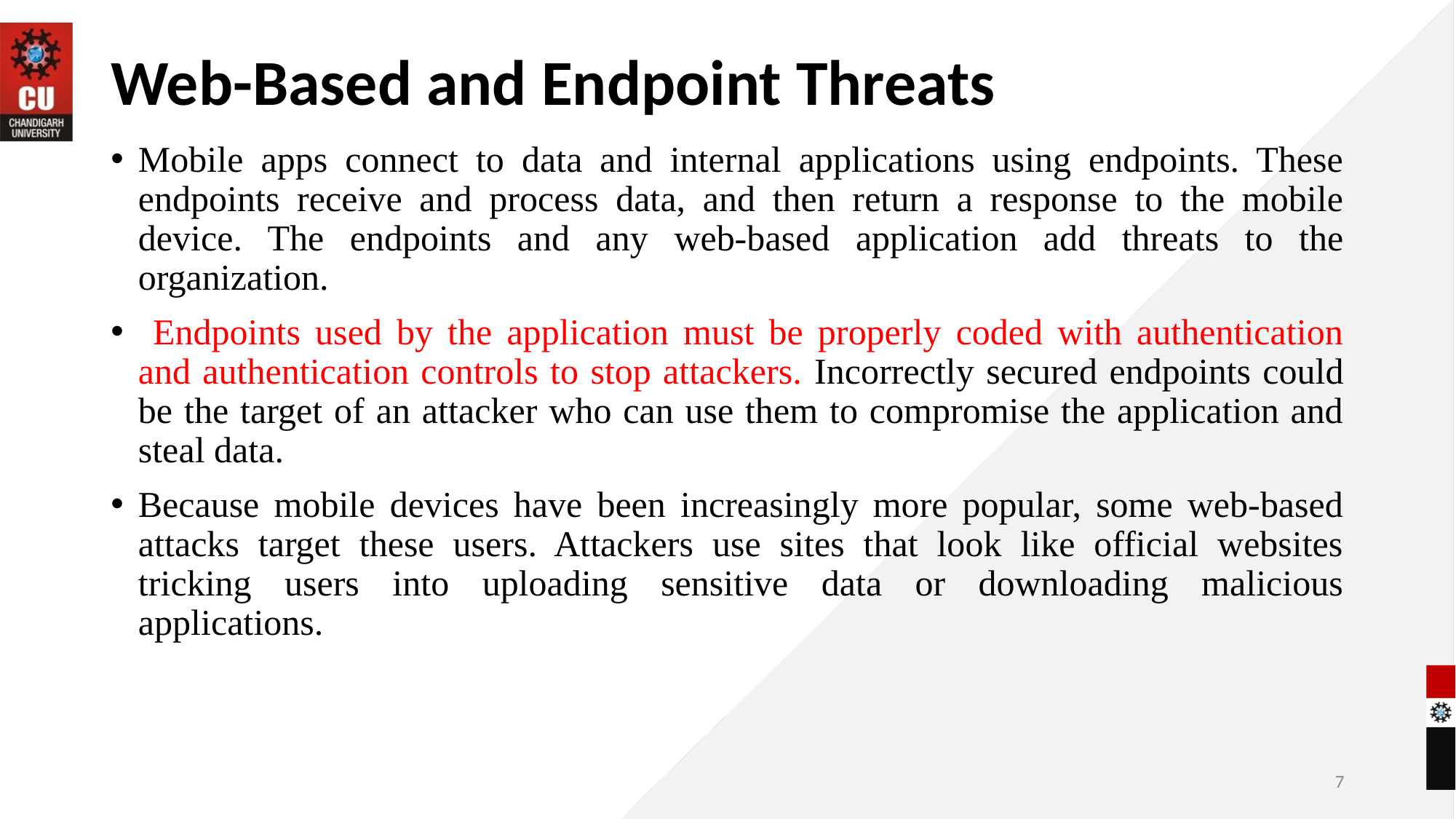

# Web-Based and Endpoint Threats
Mobile apps connect to data and internal applications using endpoints. These endpoints receive and process data, and then return a response to the mobile device. The endpoints and any web-based application add threats to the organization.
 Endpoints used by the application must be properly coded with authentication and authentication controls to stop attackers. Incorrectly secured endpoints could be the target of an attacker who can use them to compromise the application and steal data.
Because mobile devices have been increasingly more popular, some web-based attacks target these users. Attackers use sites that look like official websites tricking users into uploading sensitive data or downloading malicious applications.

7